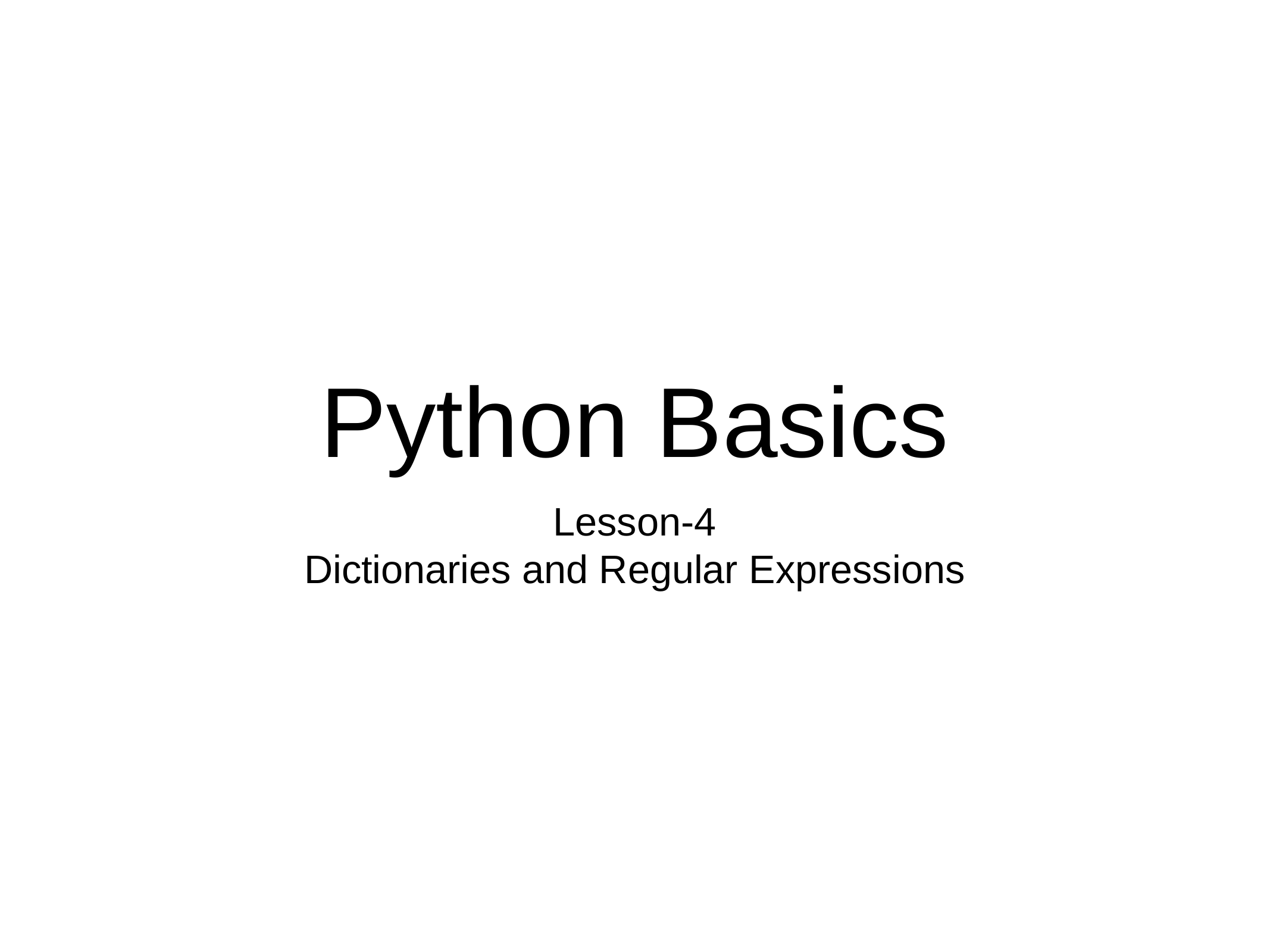

# Python Basics
Lesson-4
Dictionaries and Regular Expressions